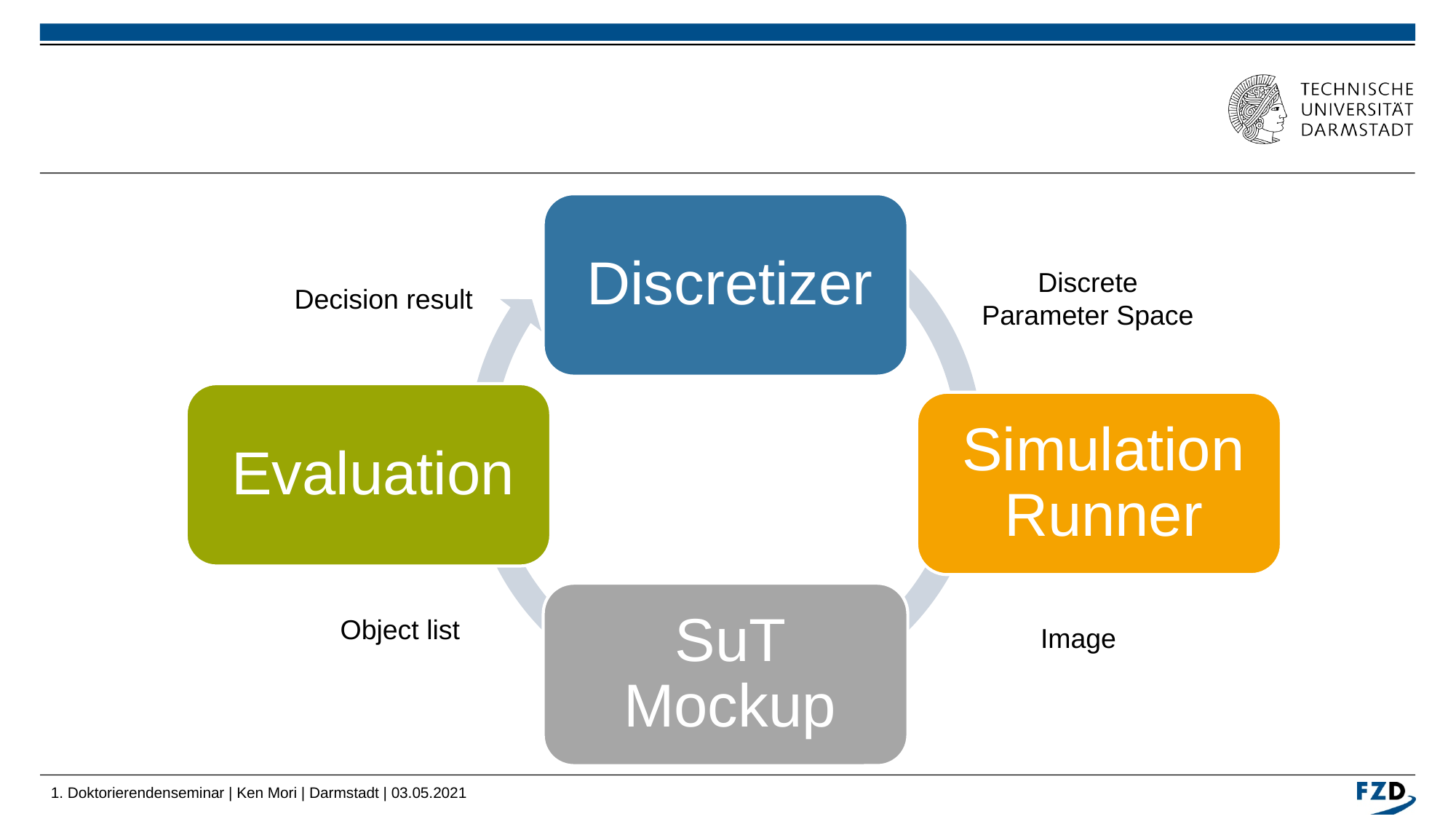

#
Discretizer
Simulation Runner
SuT Mockup
Evaluation
Discrete Parameter Space
Decision result
Object list
Image